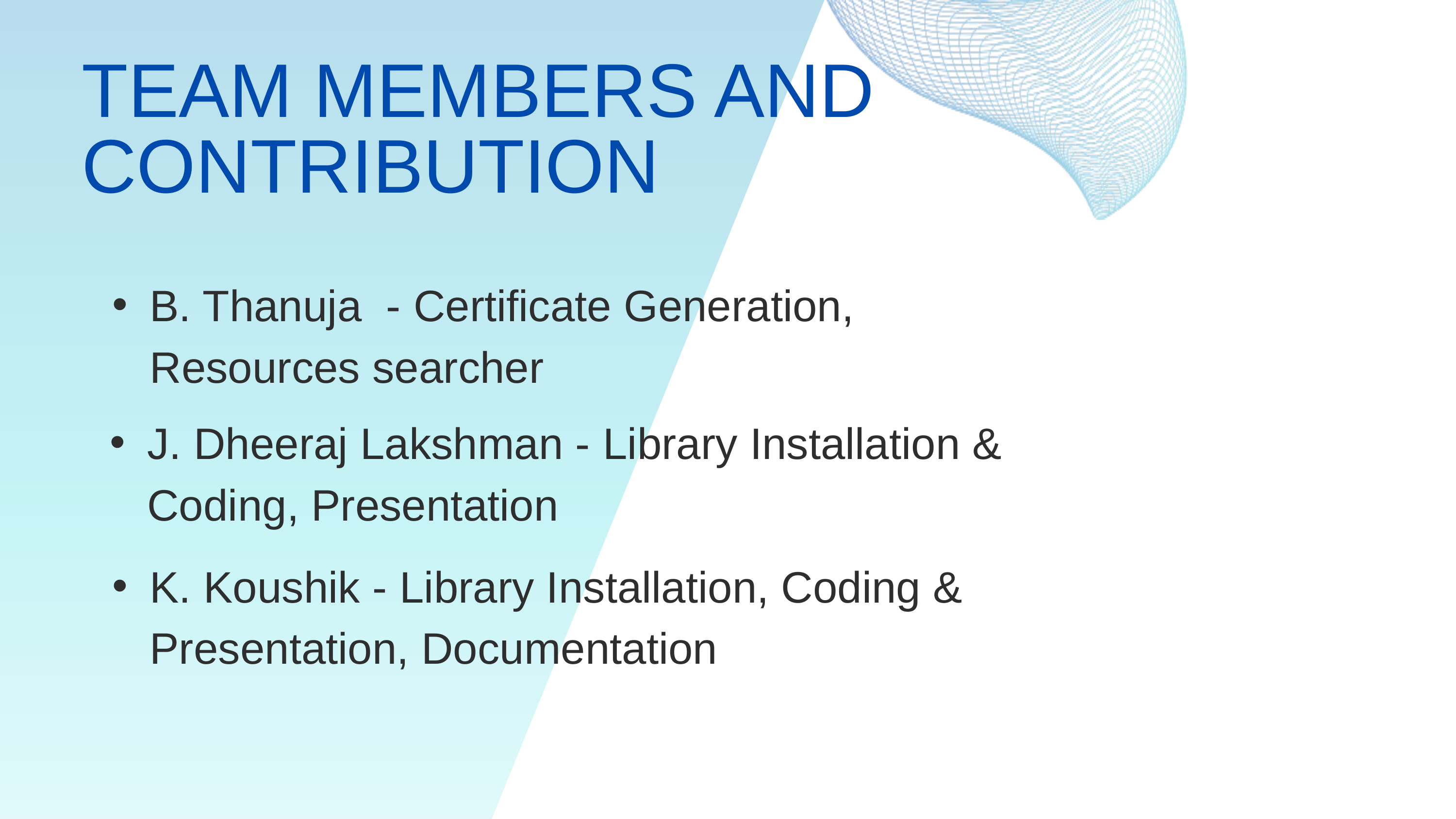

TEAM MEMBERS AND CONTRIBUTION
B. Thanuja  - Certificate Generation, Resources searcher
J. Dheeraj Lakshman - Library Installation & Coding, Presentation
K. Koushik - Library Installation, Coding & Presentation, Documentation